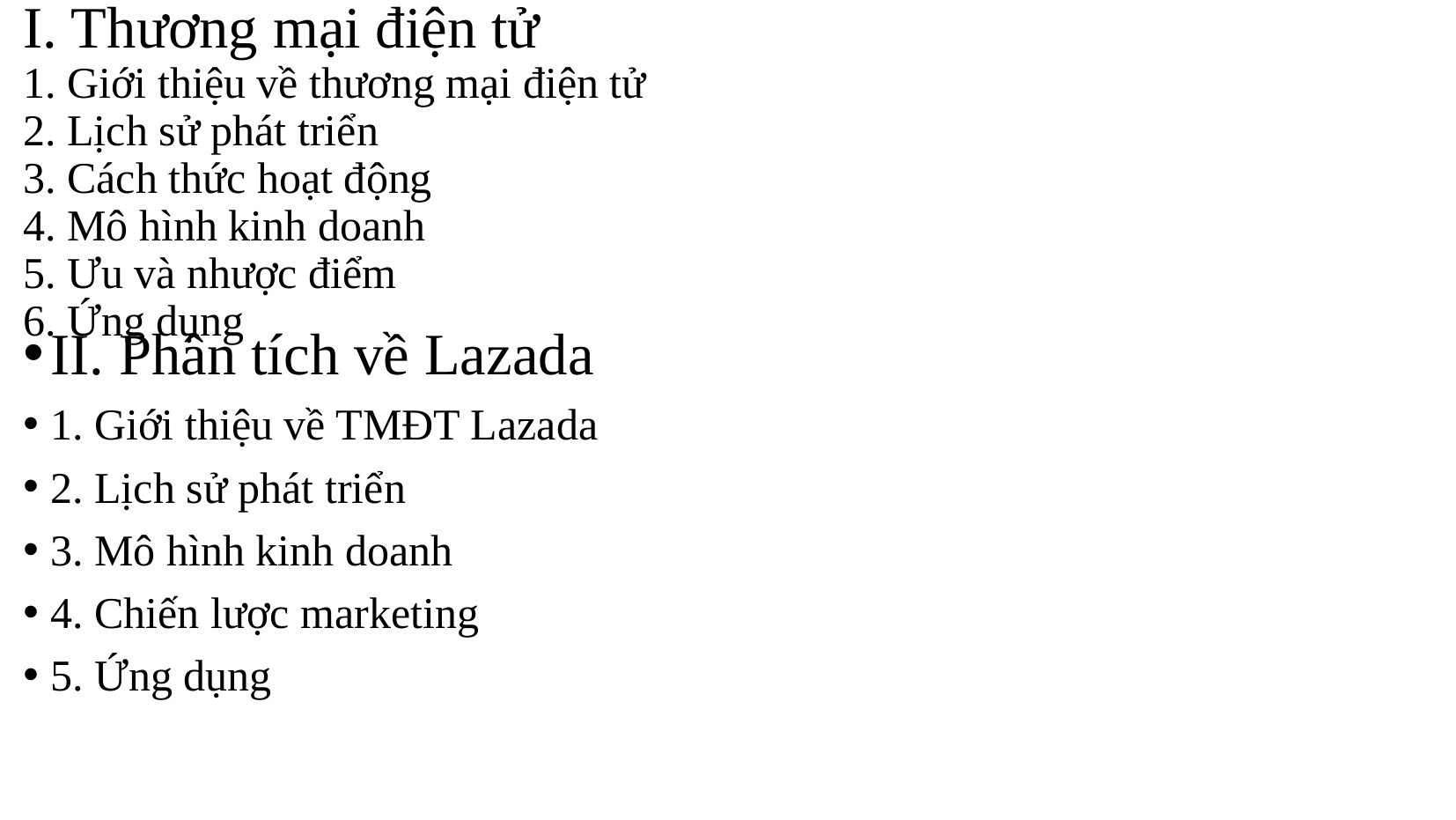

I. Thương mại điện tử
1. Giới thiệu về thương mại điện tử
2. Lịch sử phát triển
3. Cách thức hoạt động
4. Mô hình kinh doanh
5. Ưu và nhược điểm
6. Ứng dụng
# II. Phân tích về Lazada
1. Giới thiệu về TMĐT Lazada
2. Lịch sử phát triển
3. Mô hình kinh doanh
4. Chiến lược marketing
5. Ứng dụng